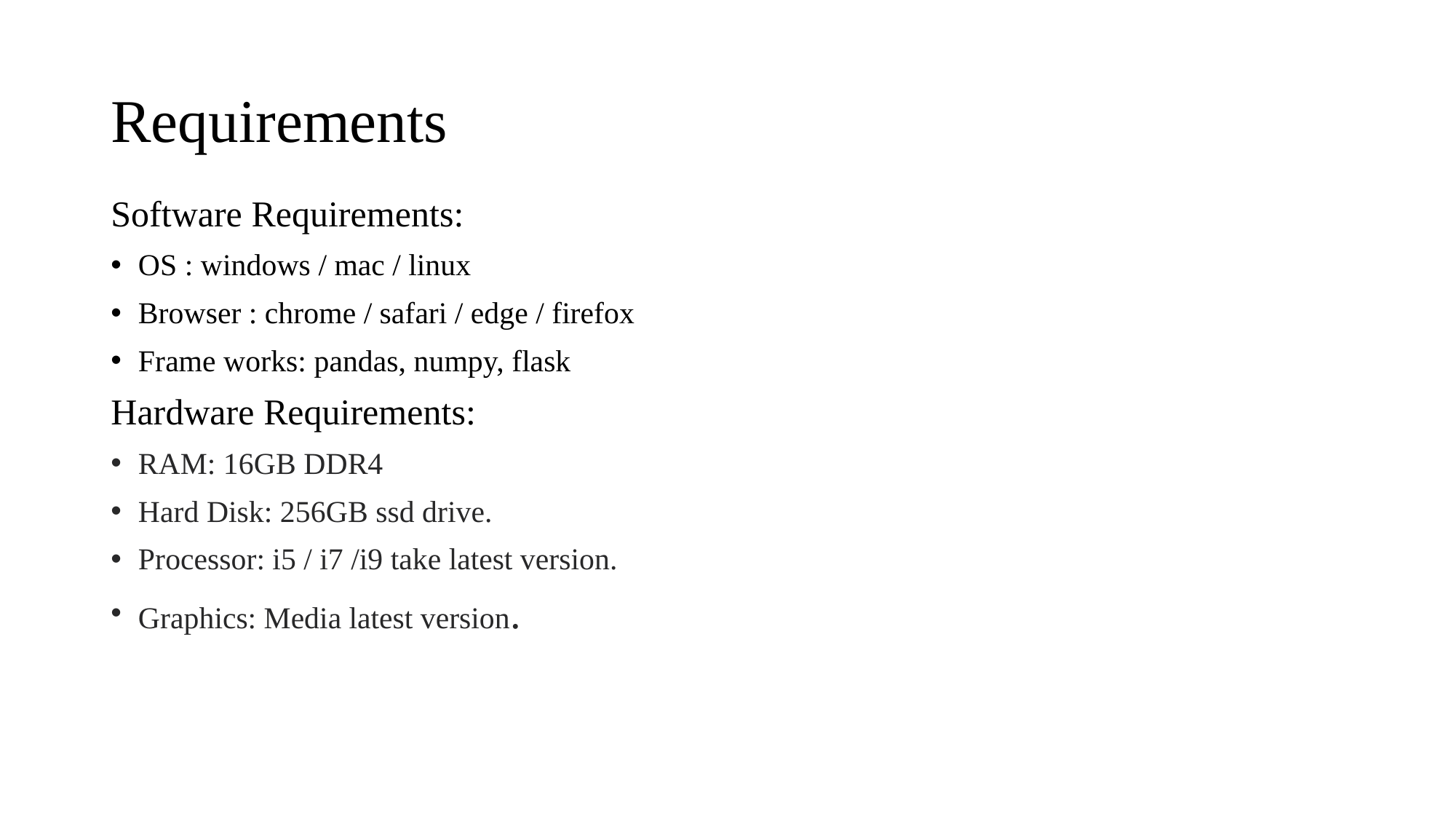

# Requirements
Software Requirements:
OS : windows / mac / linux
Browser : chrome / safari / edge / firefox
Frame works: pandas, numpy, flask
Hardware Requirements:
RAM: 16GB DDR4
Hard Disk: 256GB ssd drive.
Processor: i5 / i7 /i9 take latest version.
Graphics: Media latest version.